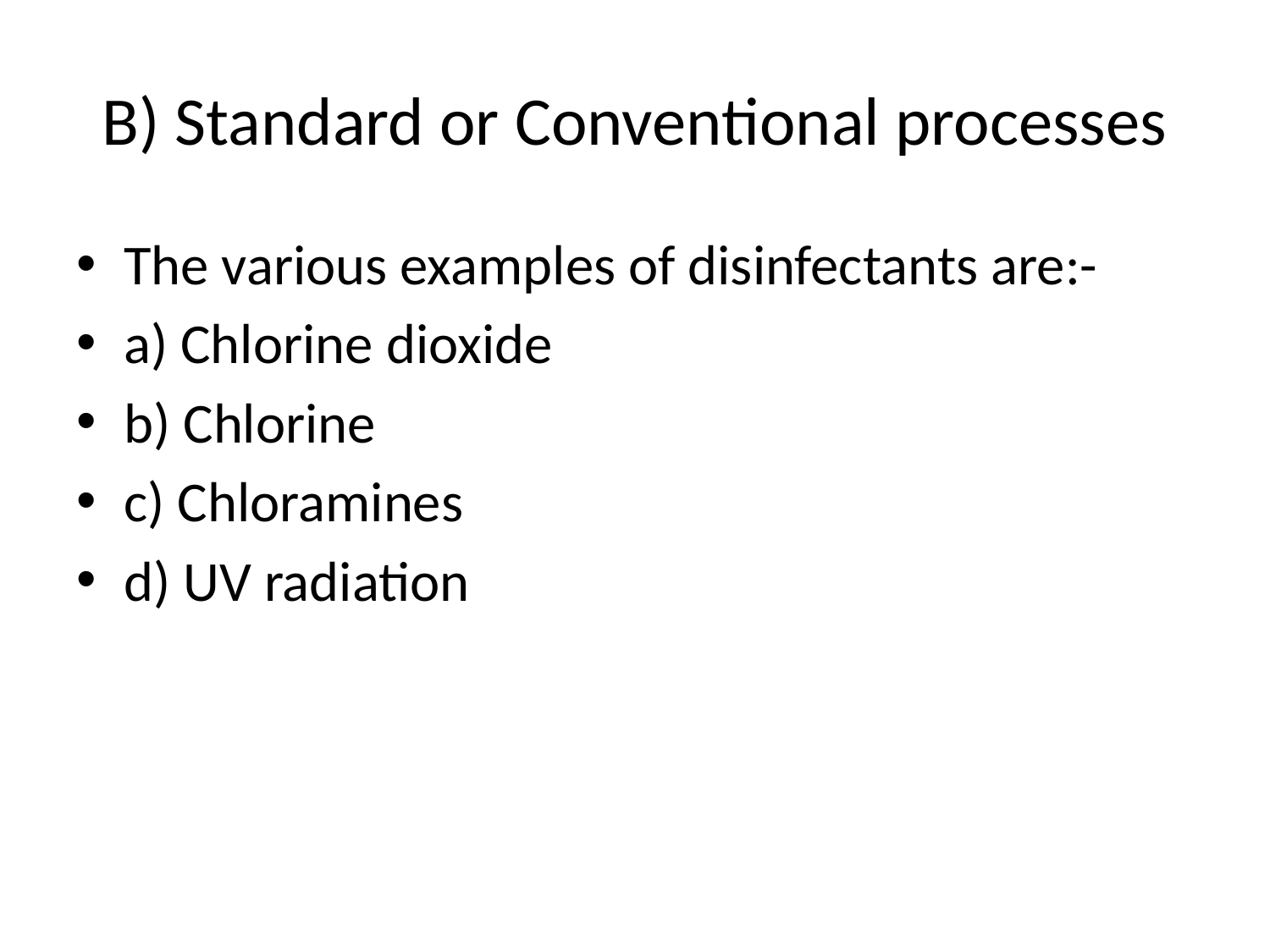

# B) Standard or Conventional processes
The various examples of disinfectants are:-
a) Chlorine dioxide
b) Chlorine
c) Chloramines
d) UV radiation